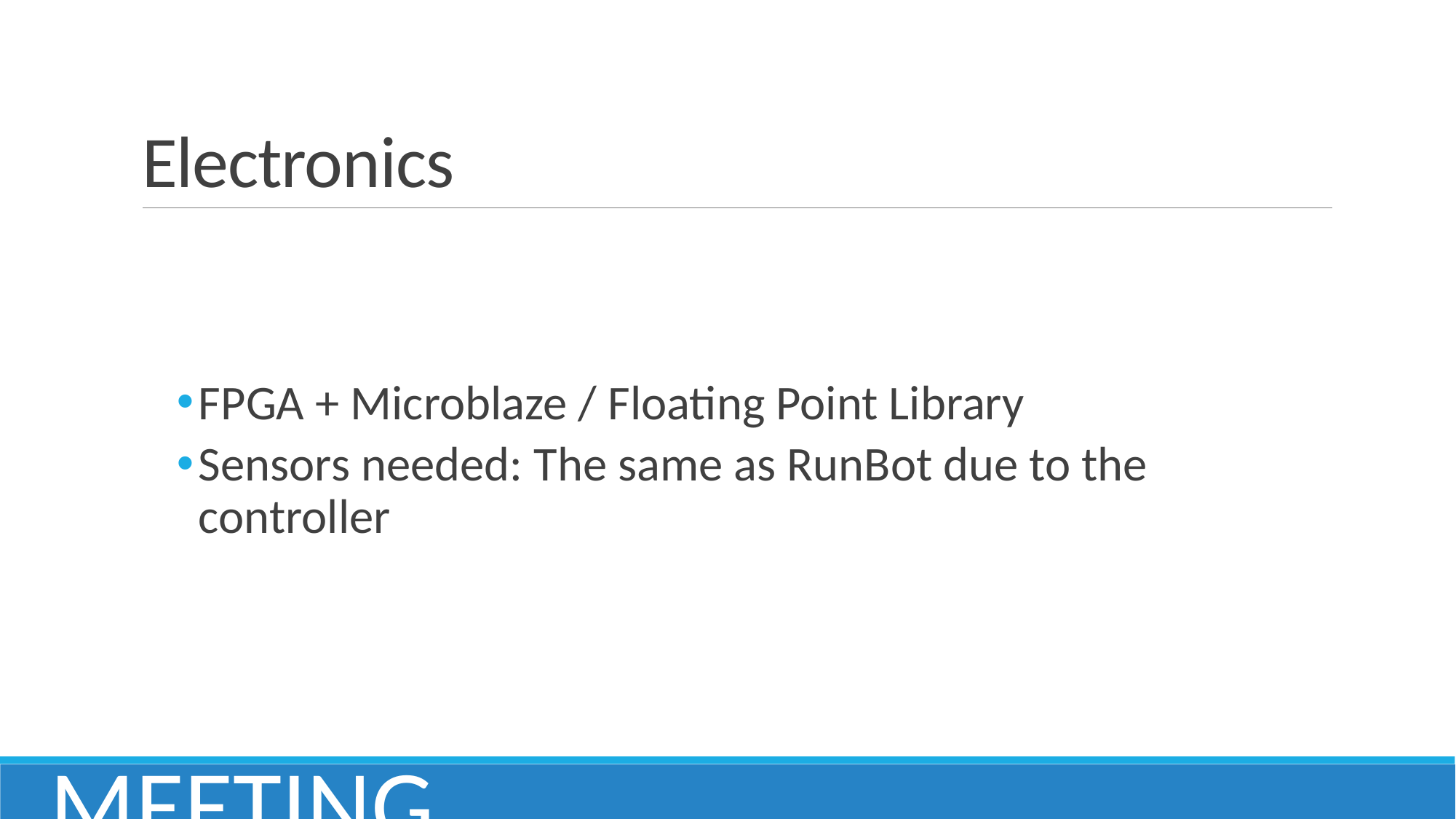

# Electronics
FPGA + Microblaze / Floating Point Library
Sensors needed: The same as RunBot due to the controller
MEETING